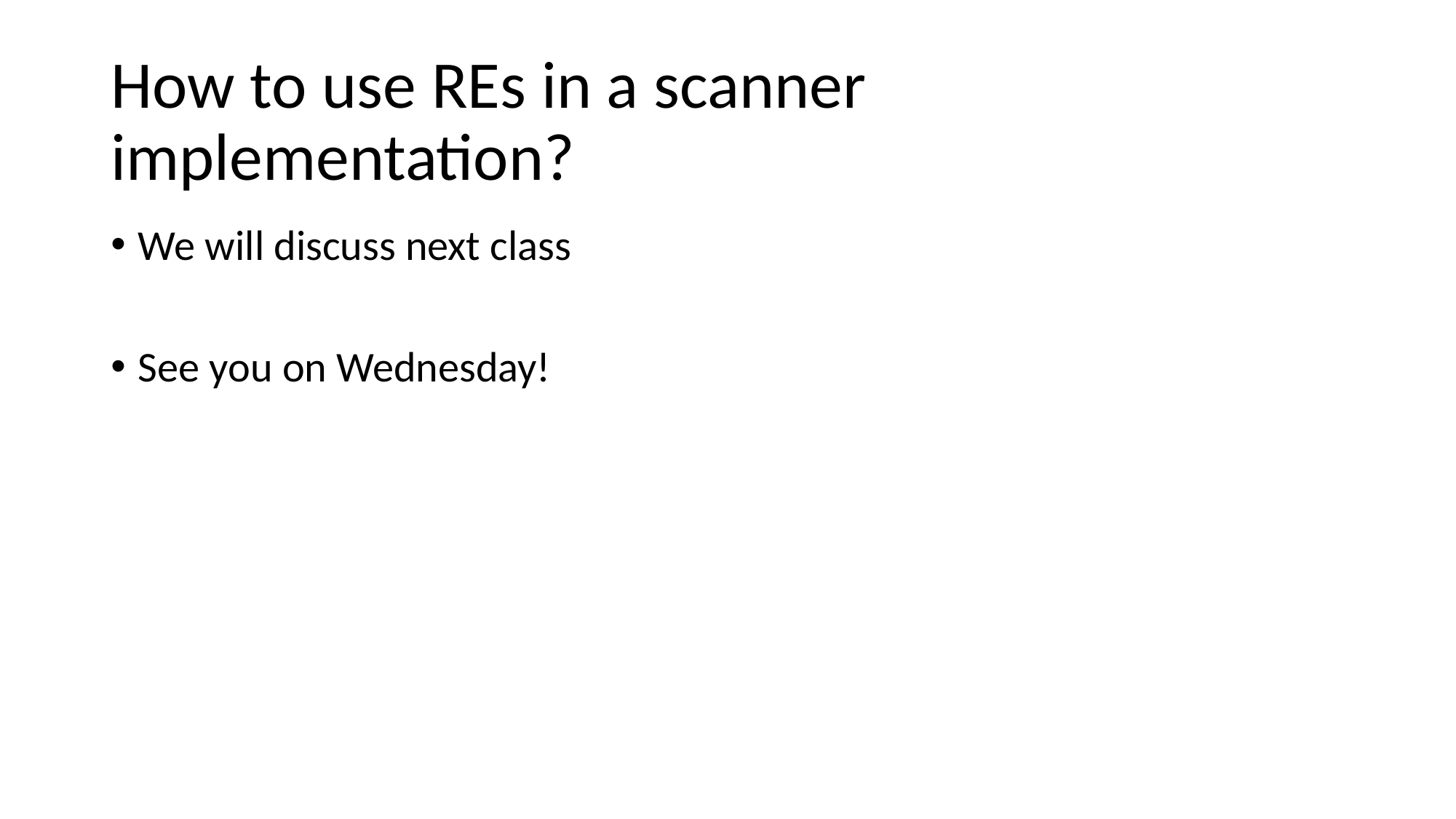

# How to use REs in a scanner implementation?
We will discuss next class

See you on Wednesday!